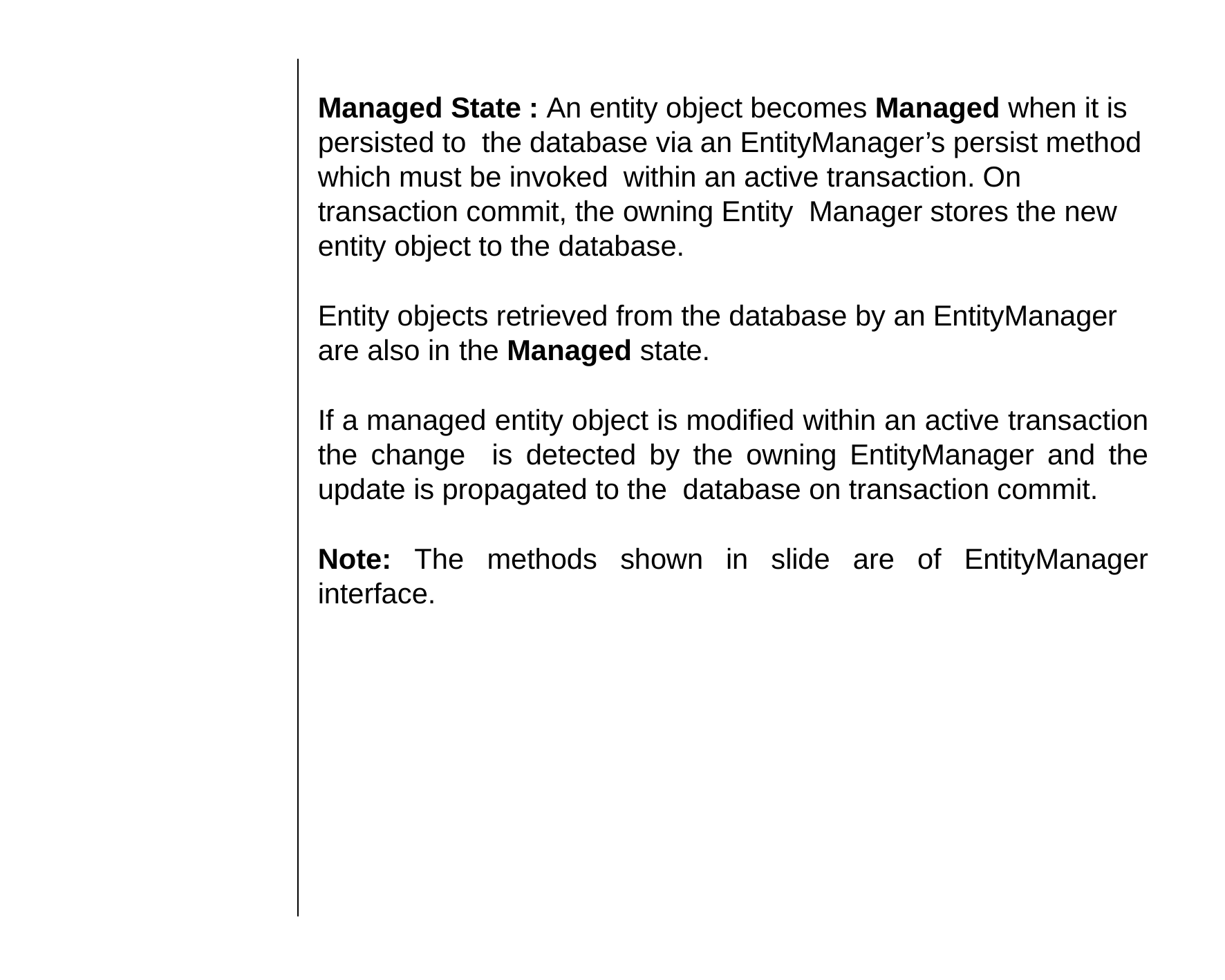

Managed State : An entity object becomes Managed when it is persisted to  the database via an EntityManager’s persist method which must be invoked  within an active transaction. On transaction commit, the owning Entity  Manager stores the new entity object to the database.

Entity objects retrieved from the database by an EntityManager are also in the Managed state.

If a managed entity object is modified within an active transaction the change  is detected by the owning EntityManager and the update is propagated to the  database on transaction commit.

Note: The methods shown in slide are of EntityManager interface.